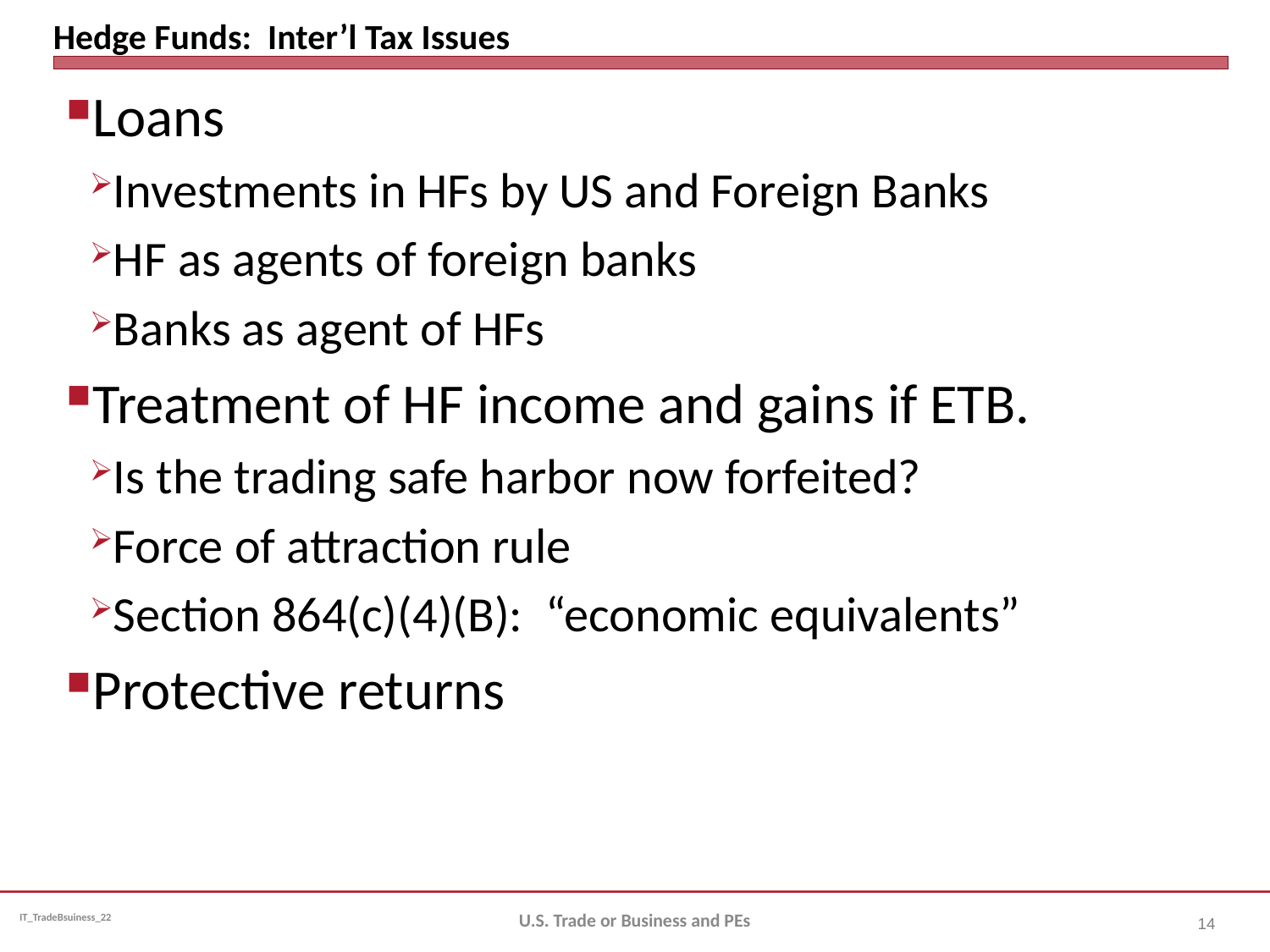

# Hedge Funds:  Inter’l Tax Issues
Loans
Investments in HFs by US and Foreign Banks
HF as agents of foreign banks
Banks as agent of HFs
Treatment of HF income and gains if ETB.
Is the trading safe harbor now forfeited?
Force of attraction rule
Section 864(c)(4)(B):  “economic equivalents”
Protective returns
U.S. Trade or Business and PEs
14